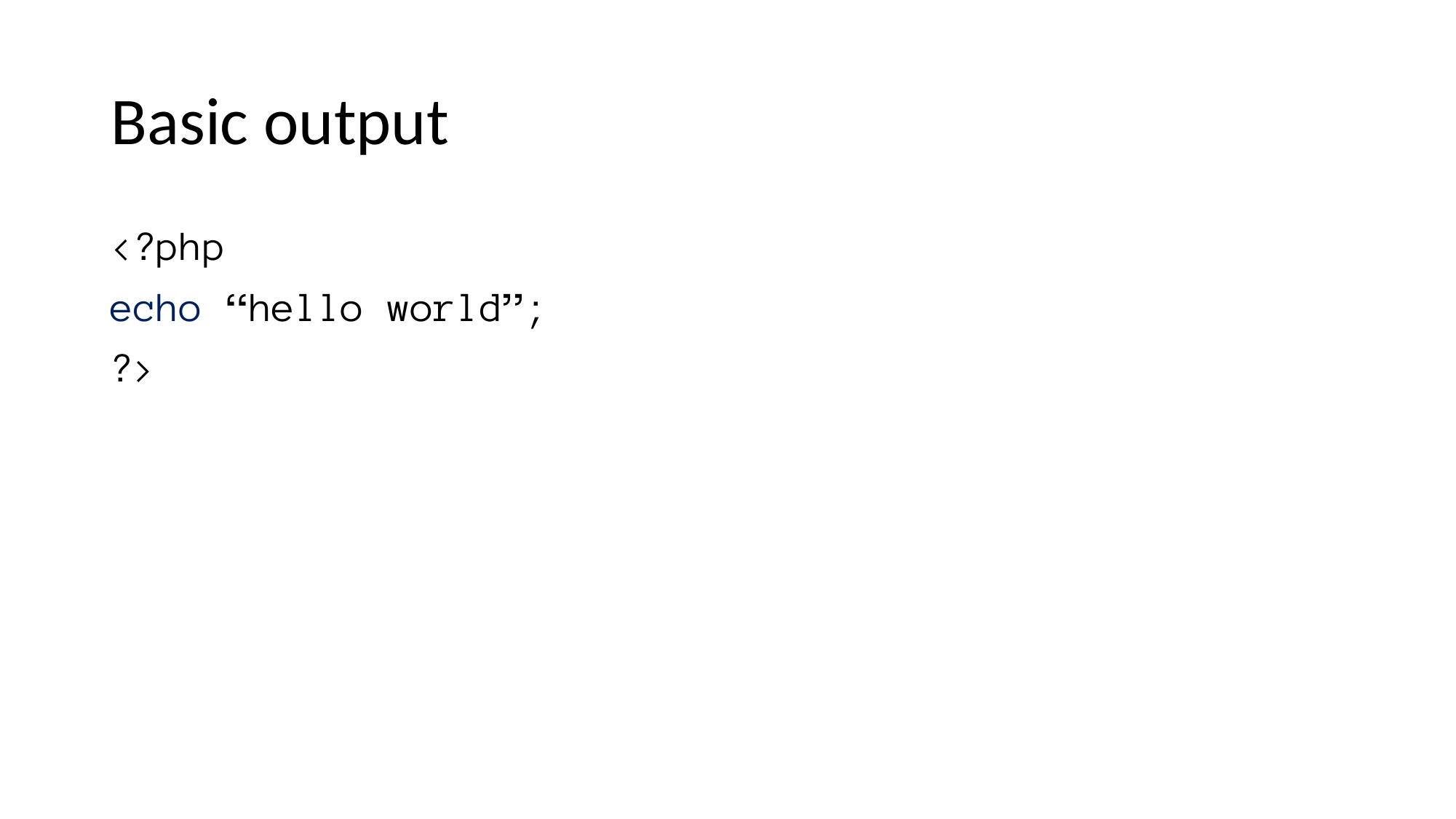

# Basic output
<?php
echo “hello world”;
?>